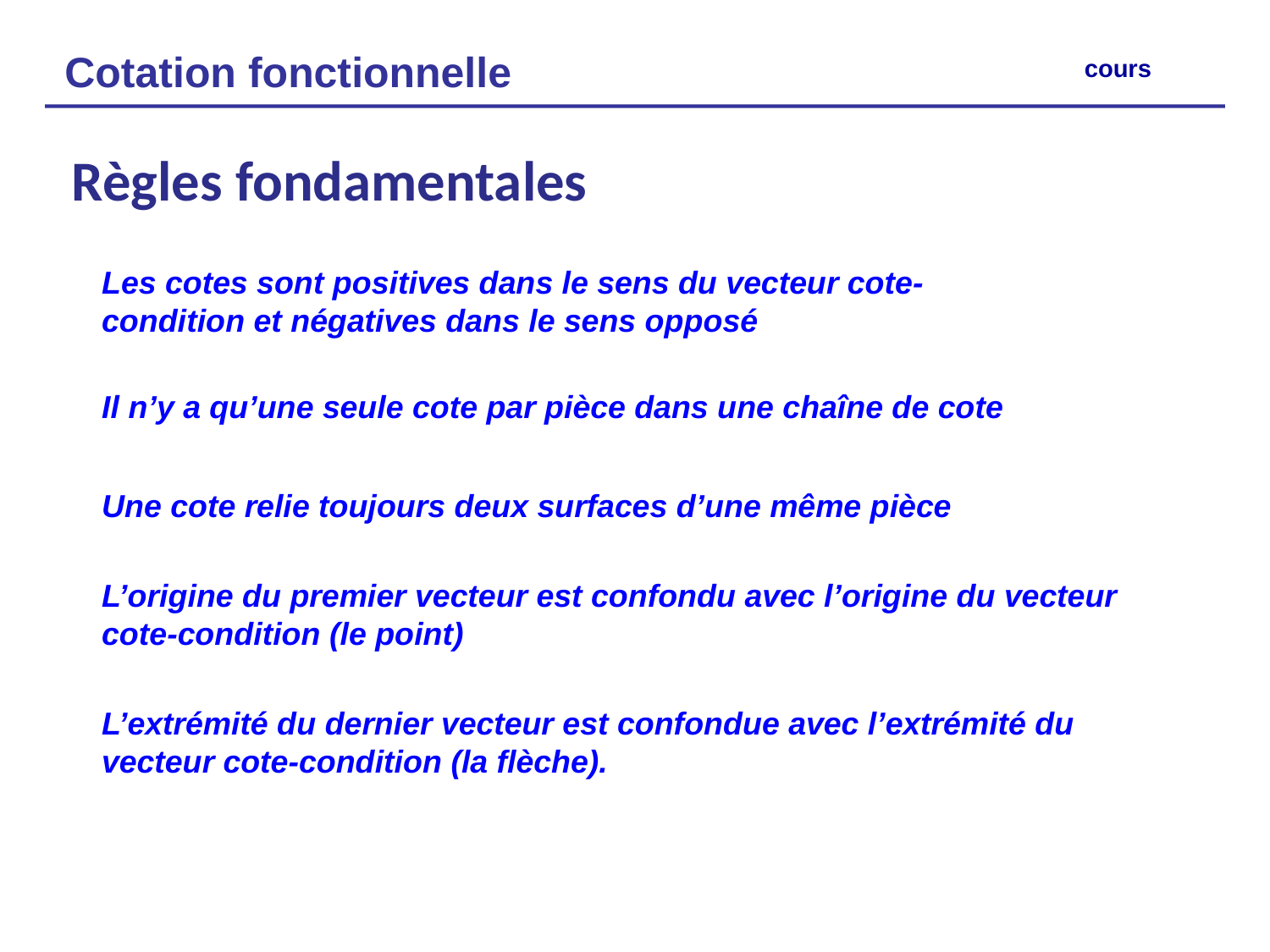

cours
Règles fondamentales
Les cotes sont positives dans le sens du vecteur cote-condition et négatives dans le sens opposé
Il n’y a qu’une seule cote par pièce dans une chaîne de cote
Une cote relie toujours deux surfaces d’une même pièce
L’origine du premier vecteur est confondu avec l’origine du vecteur cote-condition (le point)
L’extrémité du dernier vecteur est confondue avec l’extrémité du vecteur cote-condition (la flèche).